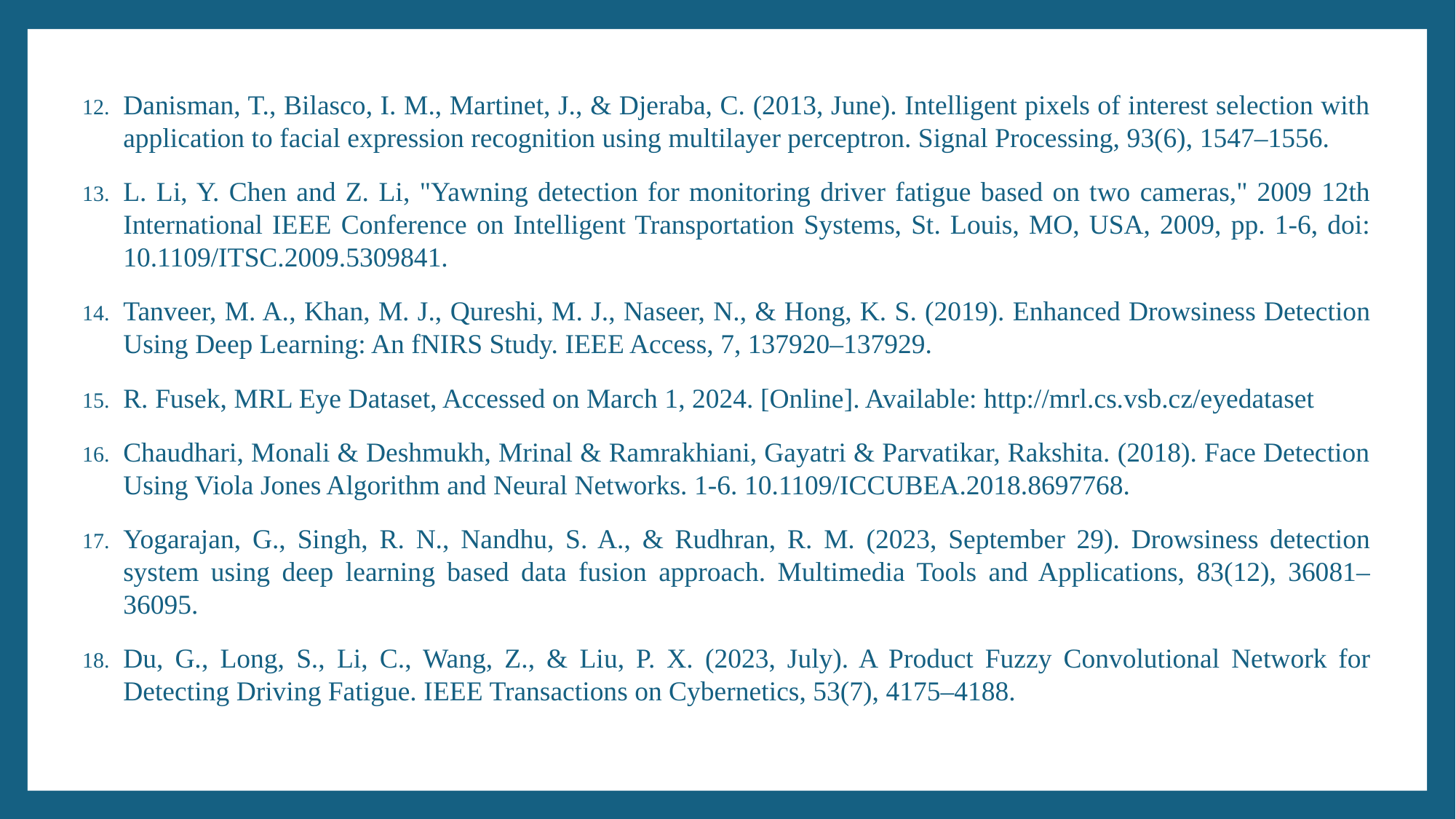

Danisman, T., Bilasco, I. M., Martinet, J., & Djeraba, C. (2013, June). Intelligent pixels of interest selection with application to facial expression recognition using multilayer perceptron. Signal Processing, 93(6), 1547–1556.
L. Li, Y. Chen and Z. Li, "Yawning detection for monitoring driver fatigue based on two cameras," 2009 12th International IEEE Conference on Intelligent Transportation Systems, St. Louis, MO, USA, 2009, pp. 1-6, doi: 10.1109/ITSC.2009.5309841.
Tanveer, M. A., Khan, M. J., Qureshi, M. J., Naseer, N., & Hong, K. S. (2019). Enhanced Drowsiness Detection Using Deep Learning: An fNIRS Study. IEEE Access, 7, 137920–137929.
R. Fusek, MRL Eye Dataset, Accessed on March 1, 2024. [Online]. Available: http://mrl.cs.vsb.cz/eyedataset
Chaudhari, Monali & Deshmukh, Mrinal & Ramrakhiani, Gayatri & Parvatikar, Rakshita. (2018). Face Detection Using Viola Jones Algorithm and Neural Networks. 1-6. 10.1109/ICCUBEA.2018.8697768.
Yogarajan, G., Singh, R. N., Nandhu, S. A., & Rudhran, R. M. (2023, September 29). Drowsiness detection system using deep learning based data fusion approach. Multimedia Tools and Applications, 83(12), 36081–36095.
Du, G., Long, S., Li, C., Wang, Z., & Liu, P. X. (2023, July). A Product Fuzzy Convolutional Network for Detecting Driving Fatigue. IEEE Transactions on Cybernetics, 53(7), 4175–4188.